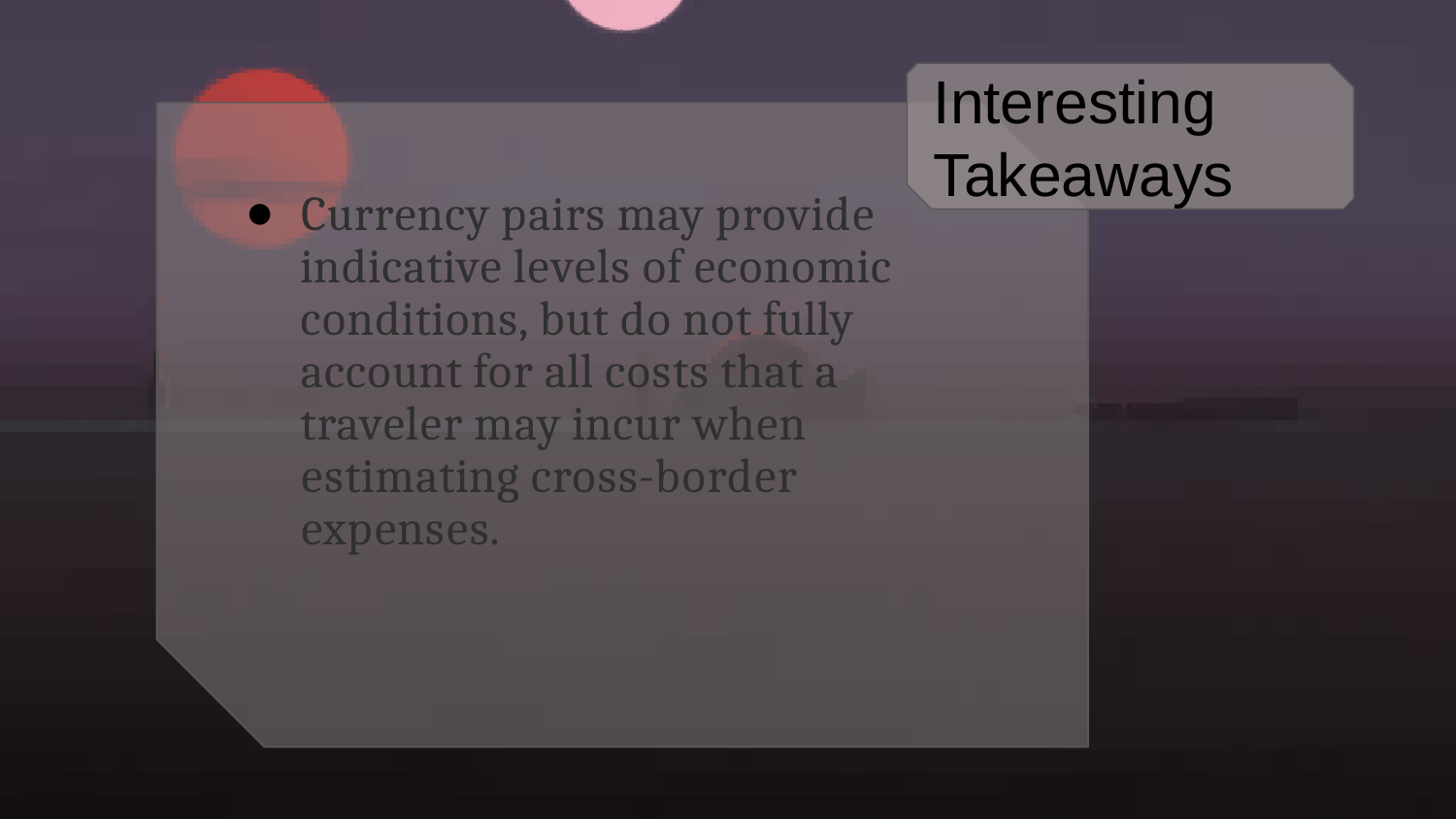

Interesting Takeaways

Currency pairs may provide indicative levels of economic conditions, but do not fully account for all costs that a traveler may incur when estimating cross-border expenses.